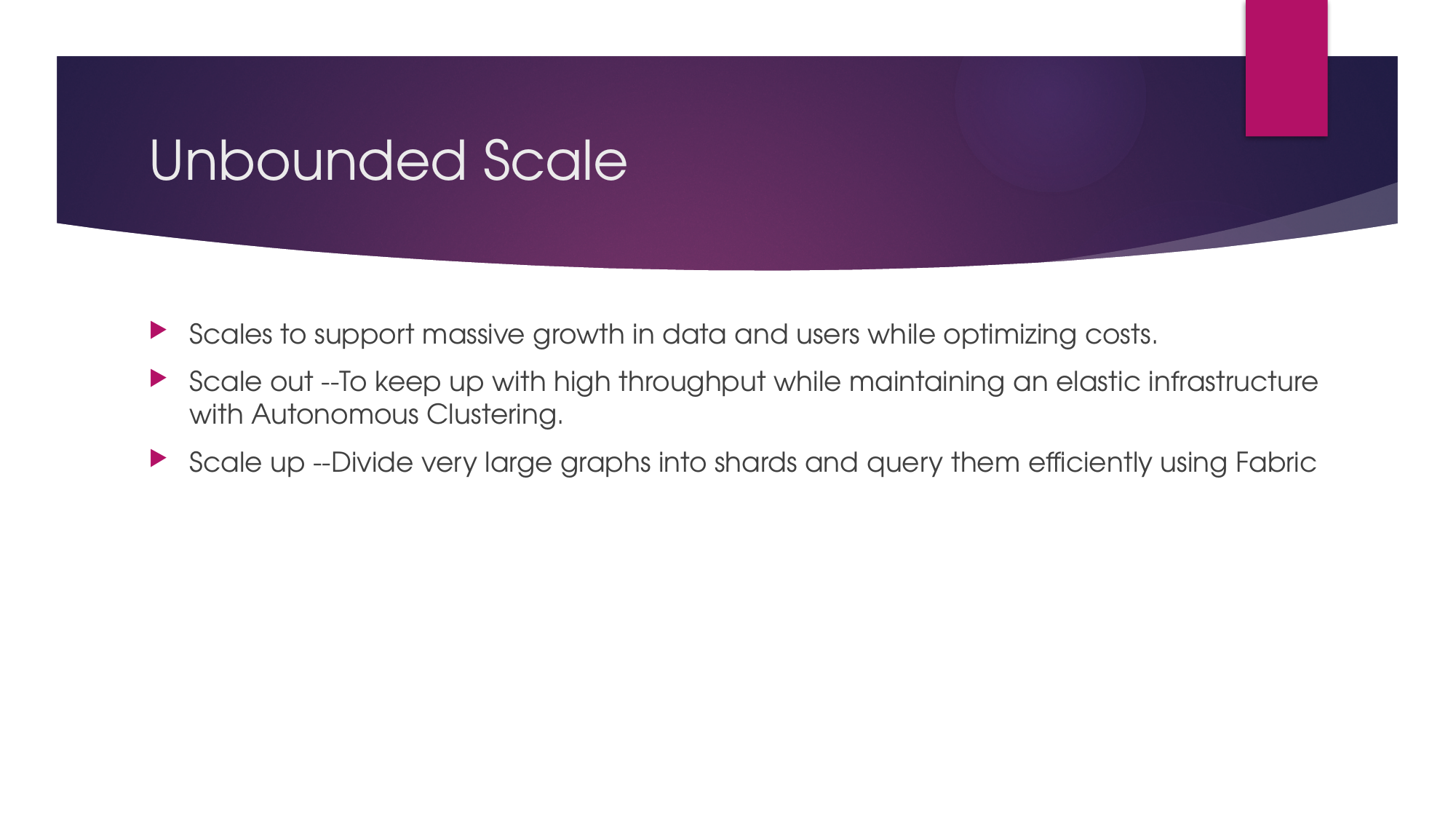

# Unbounded Scale
Scales to support massive growth in data and users while optimizing costs.
Scale out --To keep up with high throughput while maintaining an elastic infrastructure with Autonomous Clustering.
Scale up --Divide very large graphs into shards and query them efficiently using Fabric